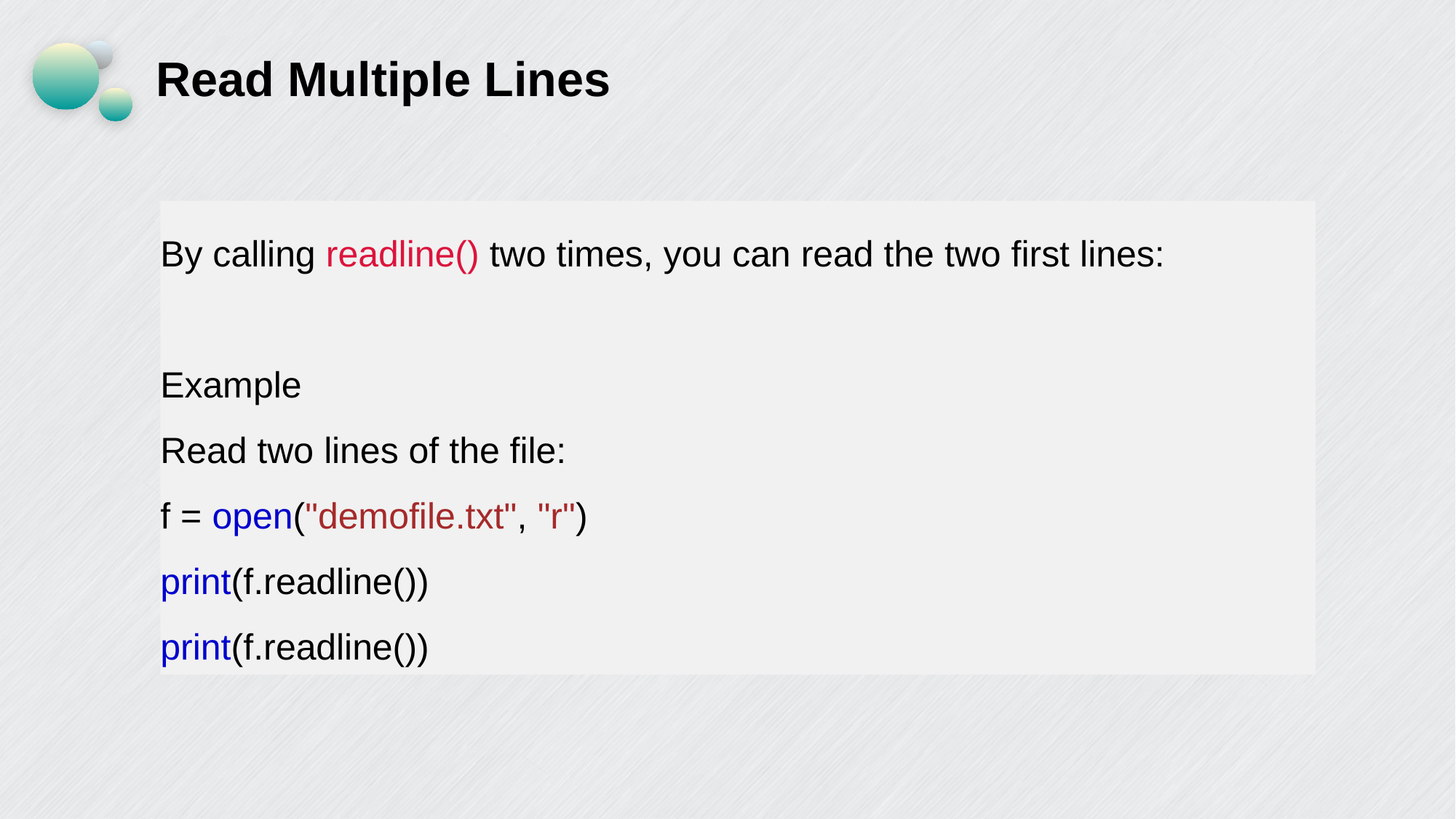

# Read Multiple Lines
By calling readline() two times, you can read the two first lines:

Example
Read two lines of the file:
f = open("demofile.txt", "r")
print(f.readline())
print(f.readline())